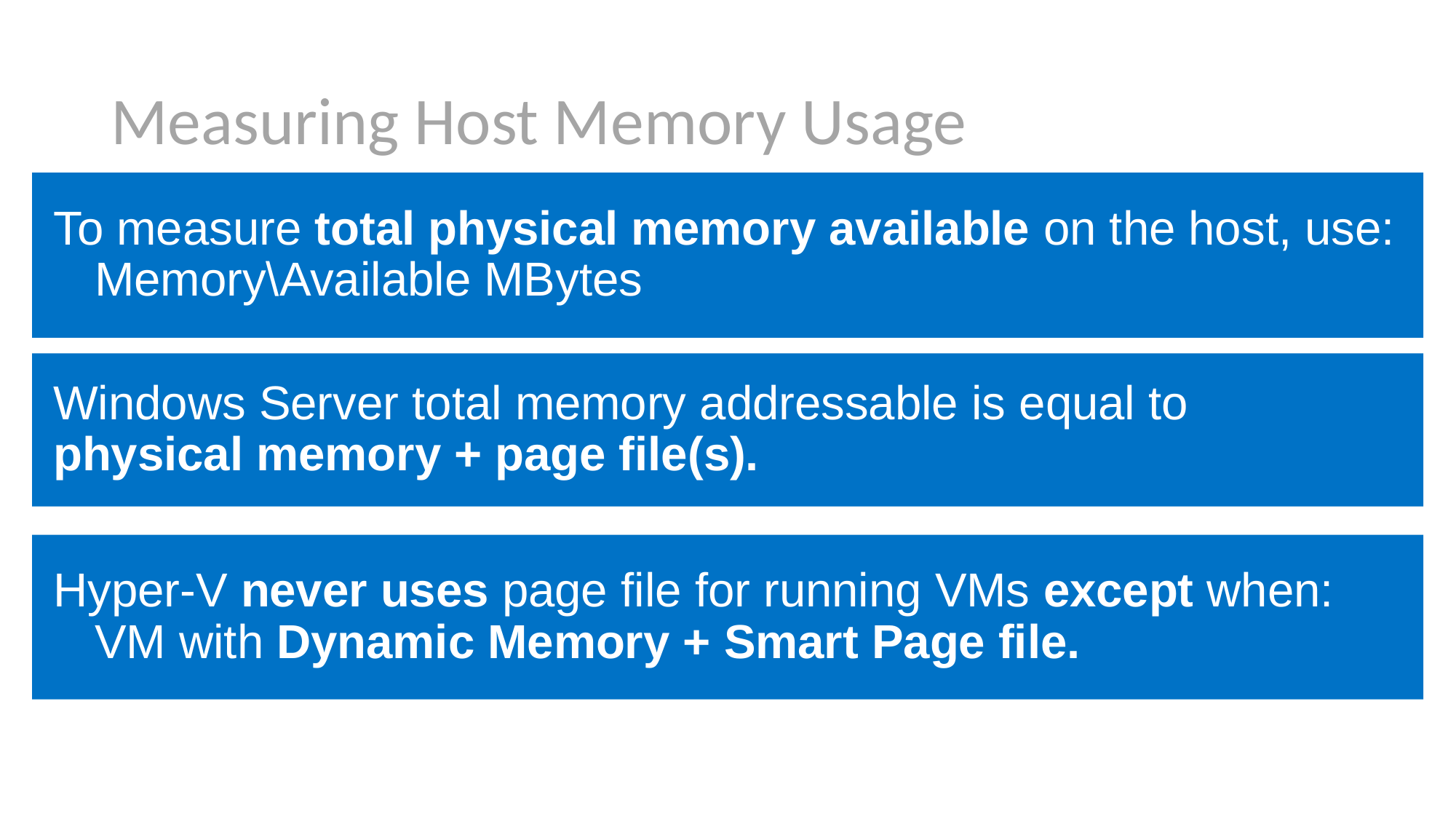

# Measuring Host Memory Usage
 To measure total physical memory available on the host, use:
Memory\Available MBytes
 Windows Server total memory addressable is equal to
 physical memory + page file(s).
 Hyper-V never uses page file for running VMs except when:
VM with Dynamic Memory + Smart Page file.